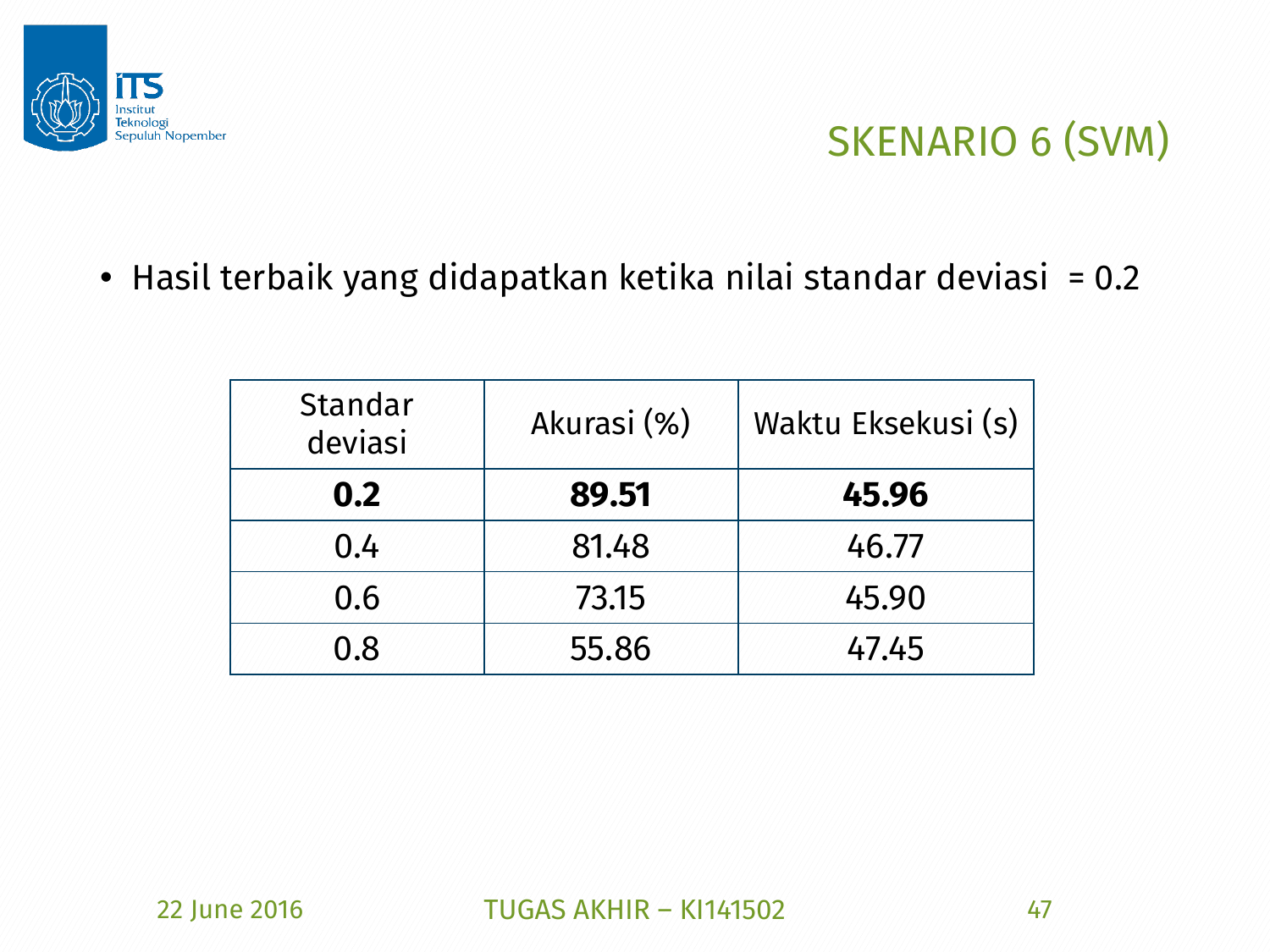

# SKENARIO 6 (SVM)
Hasil terbaik yang didapatkan ketika nilai standar deviasi  = 0.2

| Standar deviasi | Akurasi (%) | Waktu Eksekusi (s) |
| --- | --- | --- |
| 0.2 | 89.51 | 45.96 |
| 0.4 | 81.48 | 46.77 |
| 0.6 | 73.15 | 45.90 |
| 0.8 | 55.86 | 47.45 |
22 June 2016
TUGAS AKHIR – KI141502
47